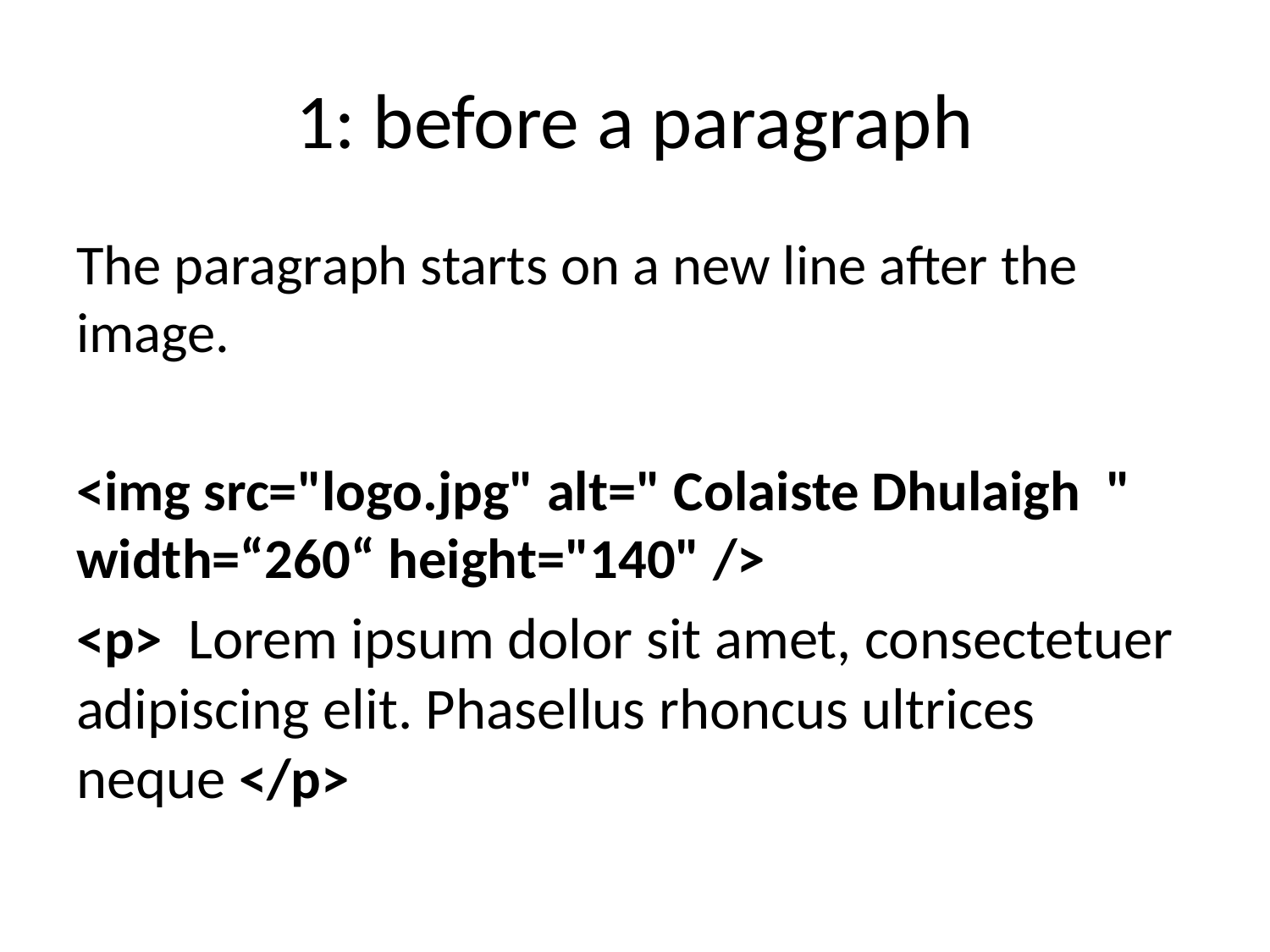

# 1: before a paragraph
The paragraph starts on a new line after the image.

<img src="logo.jpg" alt=" Colaiste Dhulaigh  " width=“260“ height="140" />
<p>  Lorem ipsum dolor sit amet, consectetuer adipiscing elit. Phasellus rhoncus ultrices neque </p>